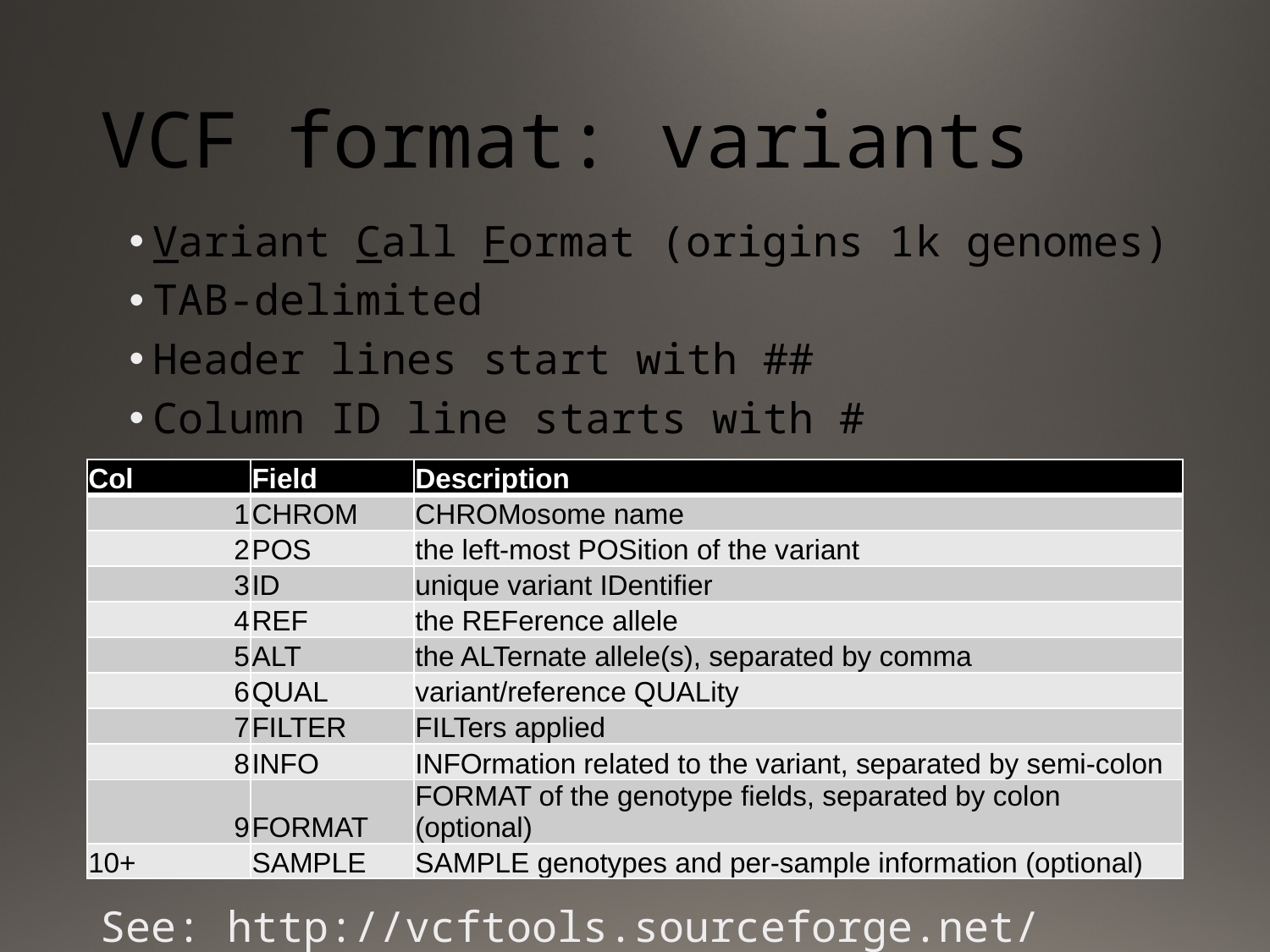

# VCF format: variants
Variant Call Format (origins 1k genomes)
TAB-delimited
Header lines start with ##
Column ID line starts with #

| Col | Field | Description |
| --- | --- | --- |
| 1 | CHROM | CHROMosome name |
| 2 | POS | the left-most POSition of the variant |
| 3 | ID | unique variant IDentifier |
| 4 | REF | the REFerence allele |
| 5 | ALT | the ALTernate allele(s), separated by comma |
| 6 | QUAL | variant/reference QUALity |
| 7 | FILTER | FILTers applied |
| 8 | INFO | INFOrmation related to the variant, separated by semi-colon |
| 9 | FORMAT | FORMAT of the genotype fields, separated by colon (optional) |
| 10+ | SAMPLE | SAMPLE genotypes and per-sample information (optional) |
See: http://vcftools.sourceforge.net/